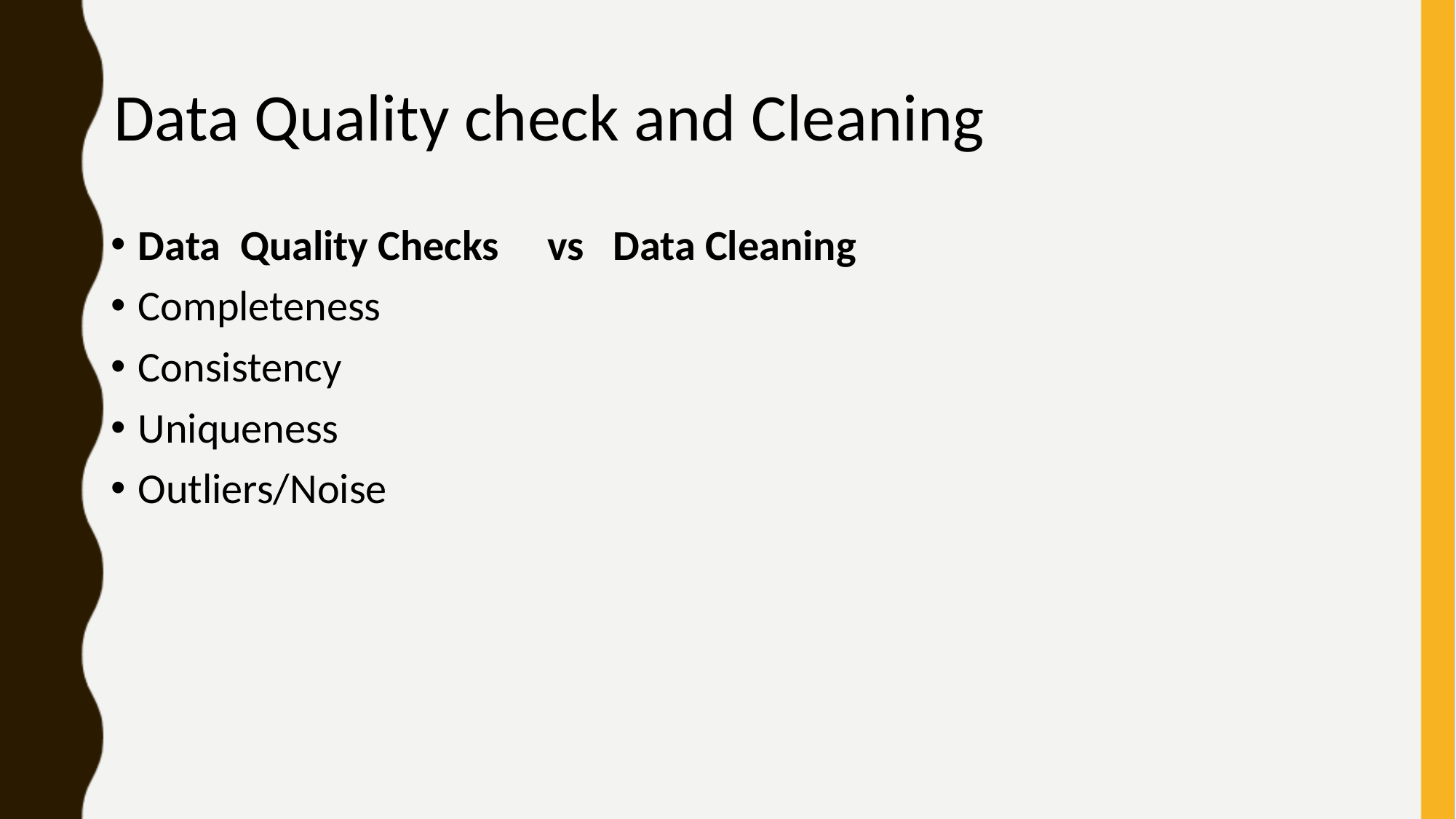

# Data Quality check and Cleaning
Data  Quality Checks     vs   Data Cleaning
Completeness
Consistency
Uniqueness
Outliers/Noise